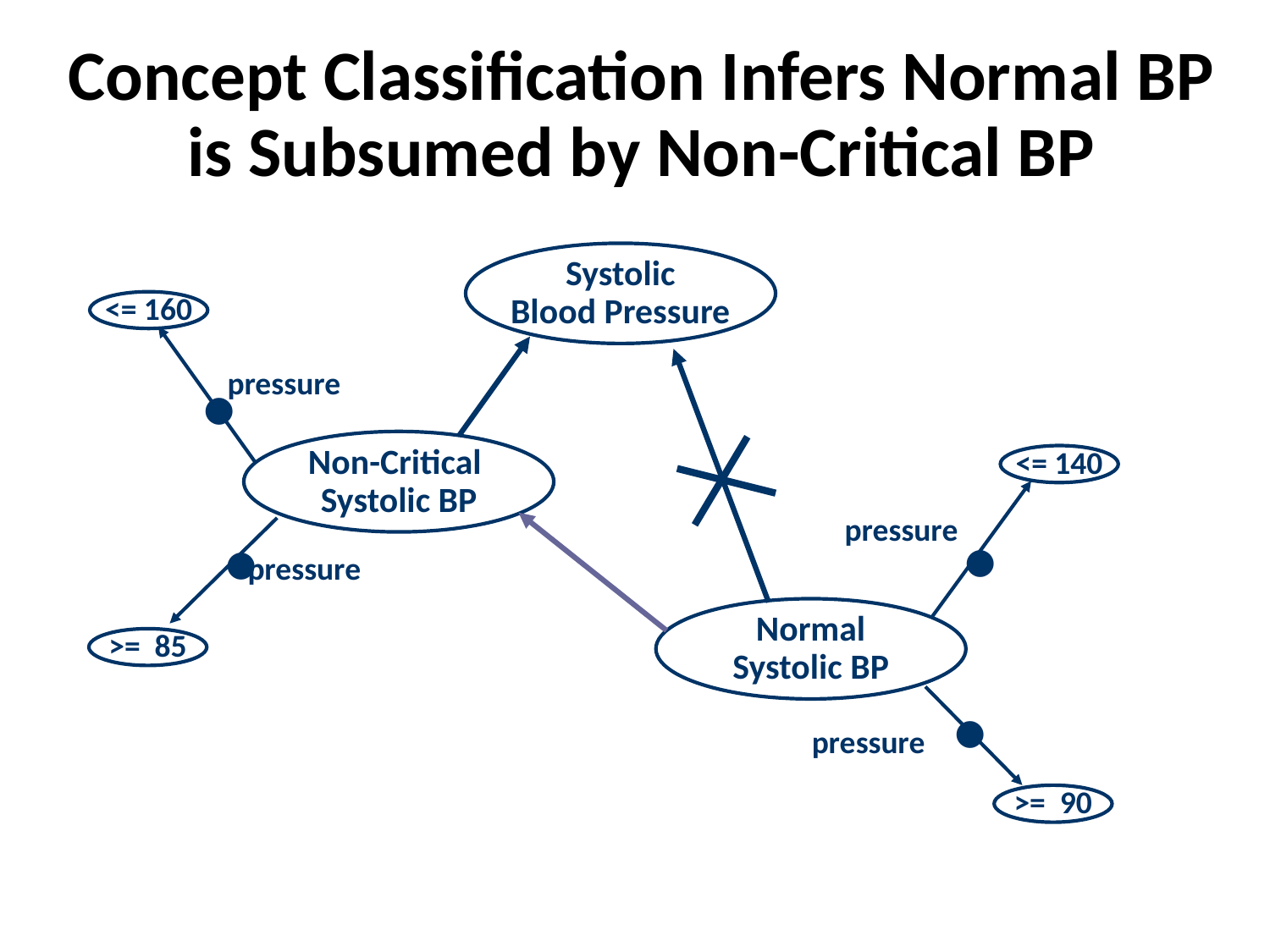

# Concept Classification Infers Normal BP is Subsumed by Non-Critical BP
Systolic
Blood Pressure
<= 160

pressure
•
Non-Critical
Systolic BP

<= 140

pressure

•
•
pressure
Normal
Systolic BP
>=  85

•
pressure
>=  90